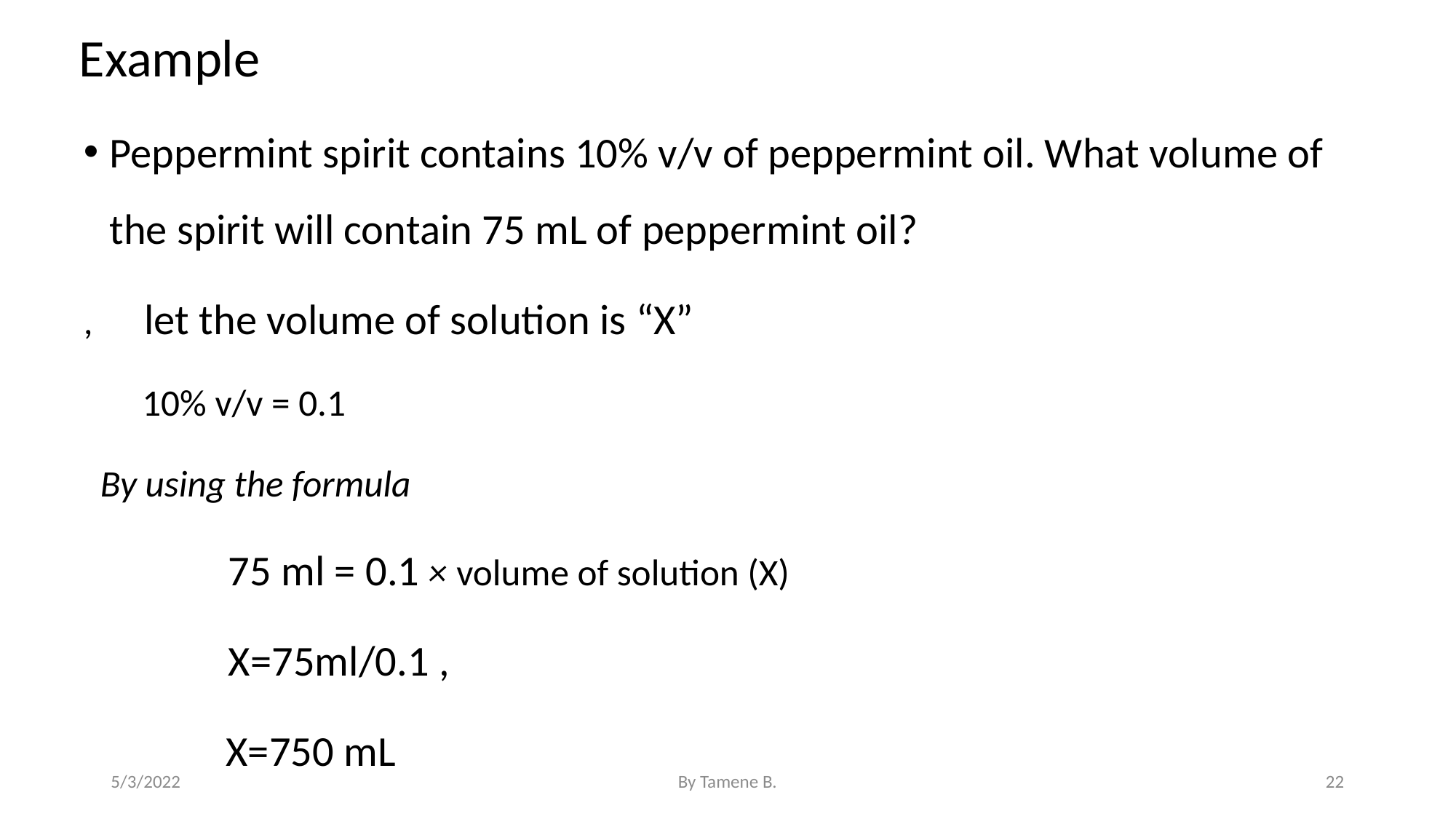

# Example
Peppermint spirit contains 10% v/v of peppermint oil. What volume of the spirit will contain 75 mL of peppermint oil?
,      let the volume of solution is “X”
       10% v/v = 0.1
  By using the formula
               75 ml = 0.1 × volume of solution (X)
               X=75ml/0.1 ,
                 X=750 mL

5/3/2022
By Tamene B.
22